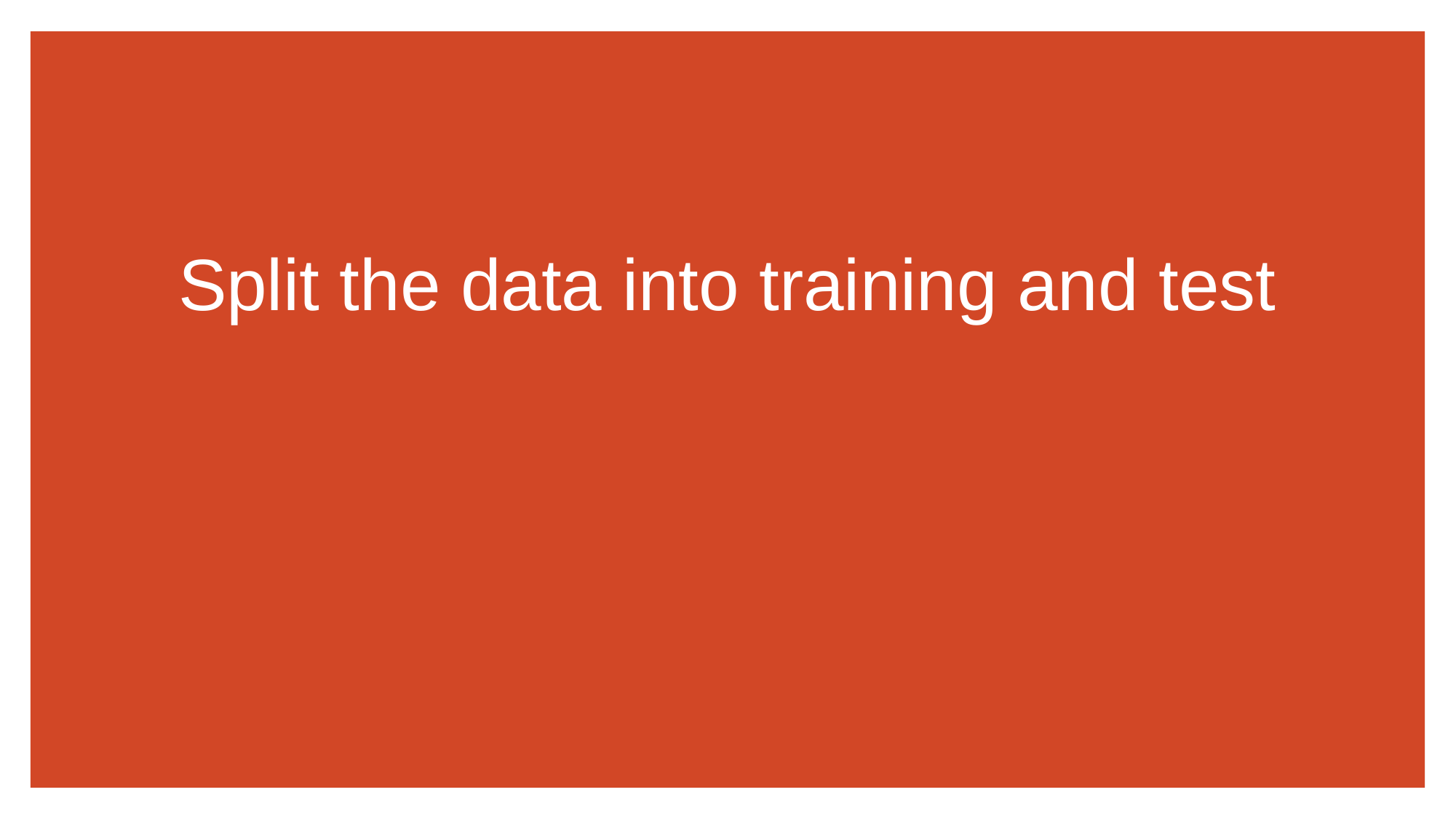

# Split the data into training and test